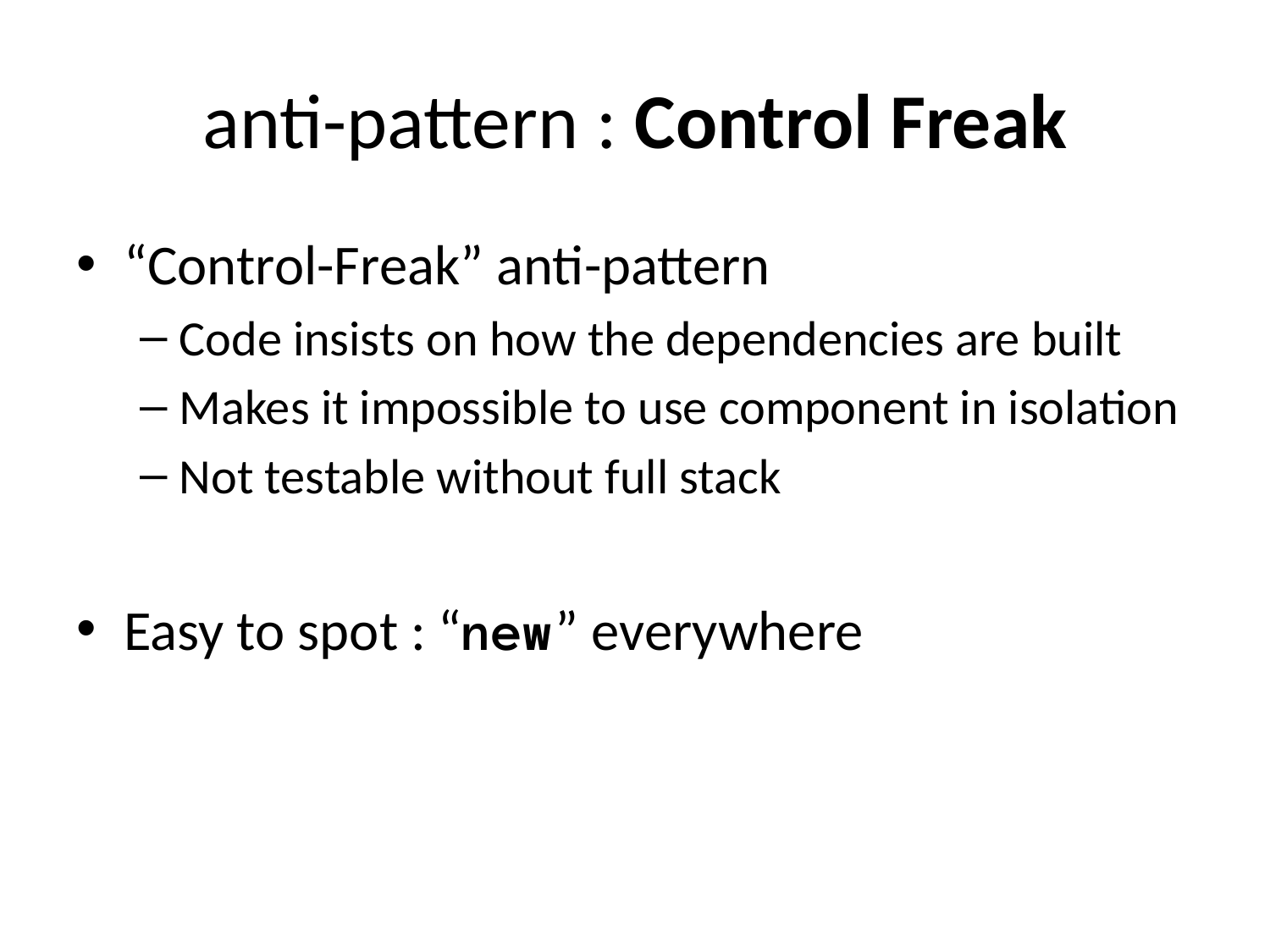

# anti-pattern : Control Freak
“Control-Freak” anti-pattern
Code insists on how the dependencies are built
Makes it impossible to use component in isolation
Not testable without full stack

Easy to spot : “new” everywhere